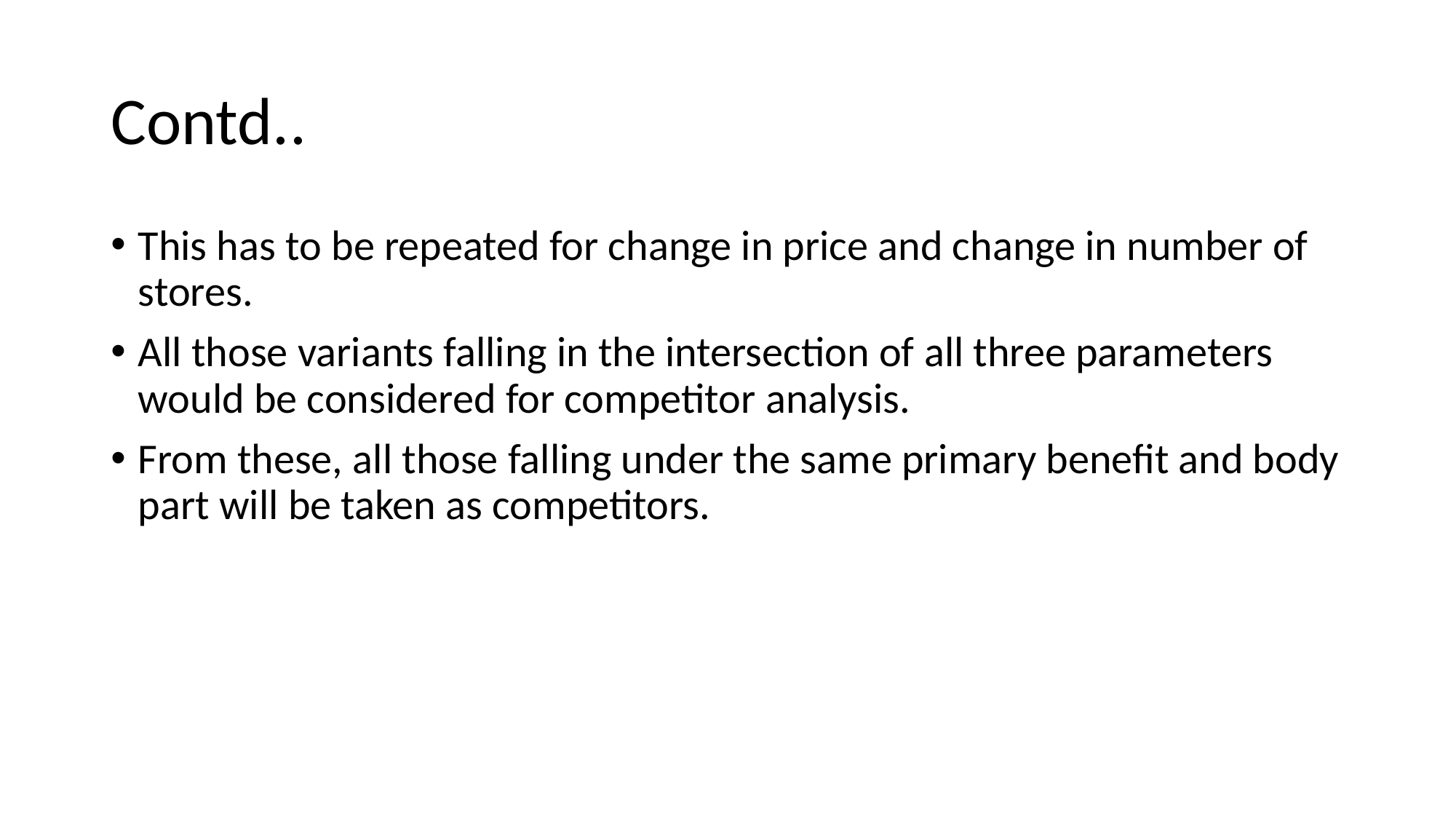

# Contd..
This has to be repeated for change in price and change in number of stores.
All those variants falling in the intersection of all three parameters would be considered for competitor analysis.
From these, all those falling under the same primary benefit and body part will be taken as competitors.